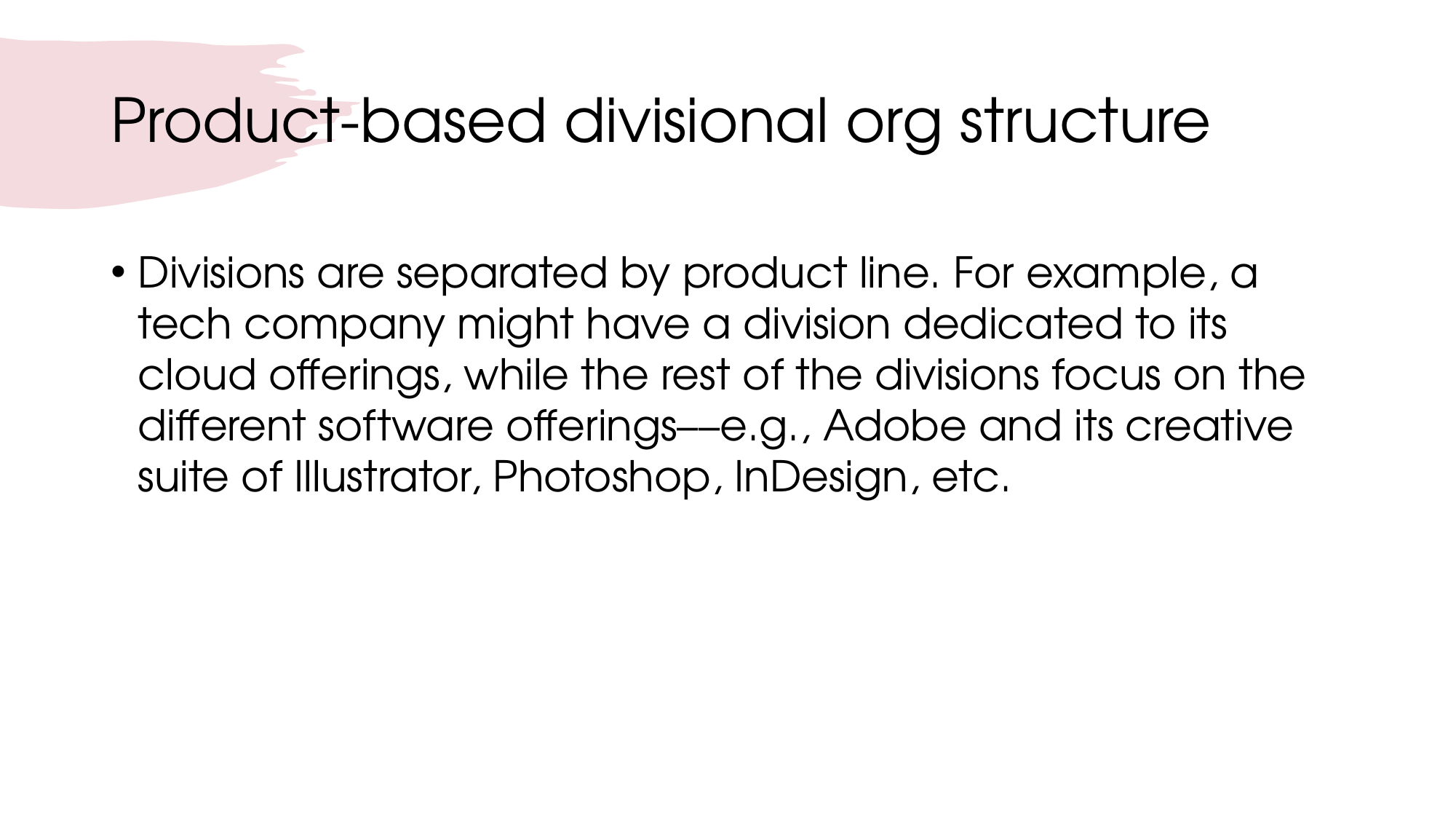

# Product-based divisional org structure
Divisions are separated by product line. For example, a tech company might have a division dedicated to its cloud offerings, while the rest of the divisions focus on the different software offerings––e.g., Adobe and its creative suite of Illustrator, Photoshop, InDesign, etc.